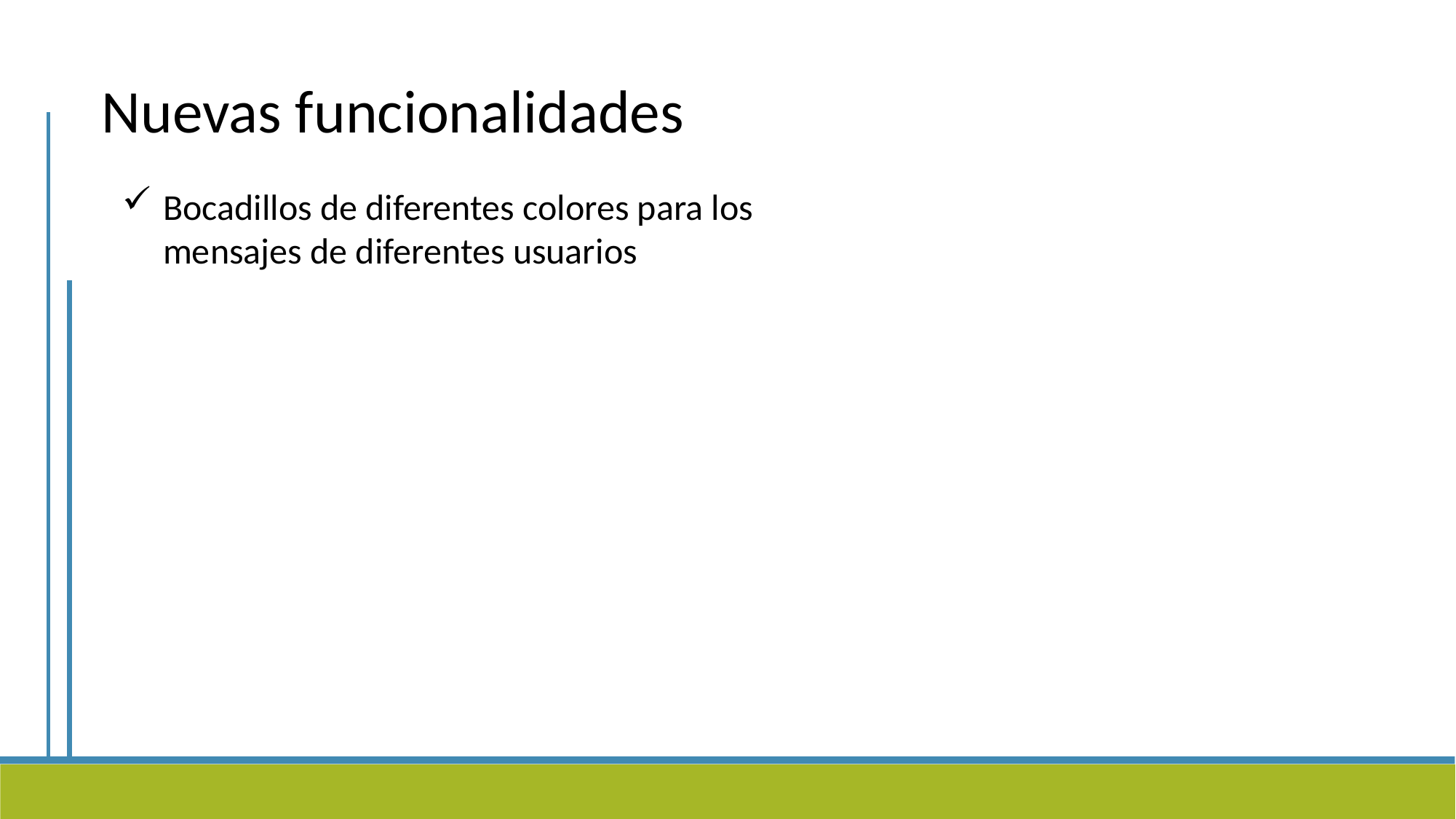

Nuevas funcionalidades
Bocadillos de diferentes colores para los mensajes de diferentes usuarios